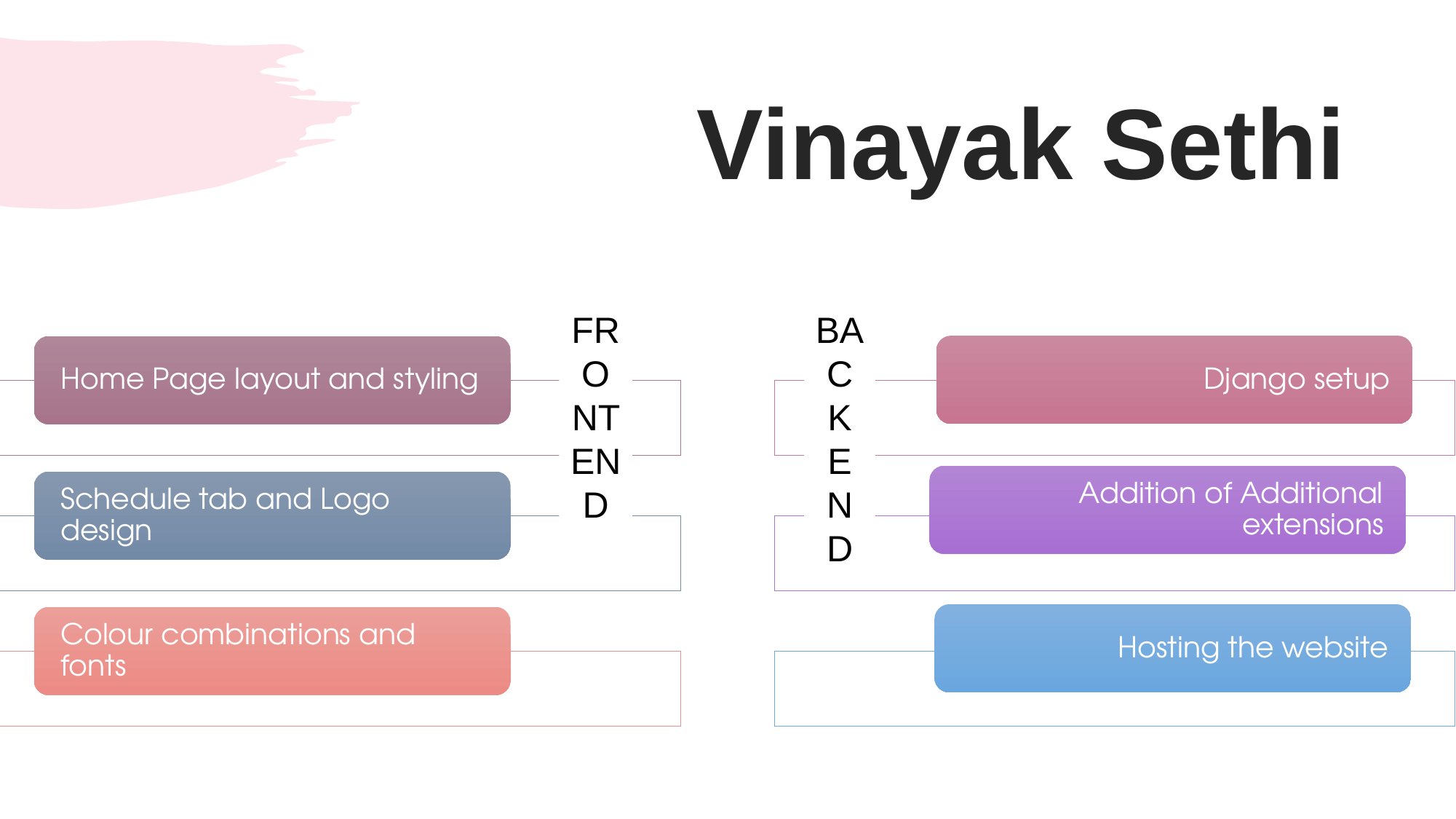

Vinayak Sethi
BACK END
FRONT END
Home Page layout and styling
Schedule tab and Logo design
Colour combinations and fonts
Django setup
Addition of Additional extensions
Hosting the website